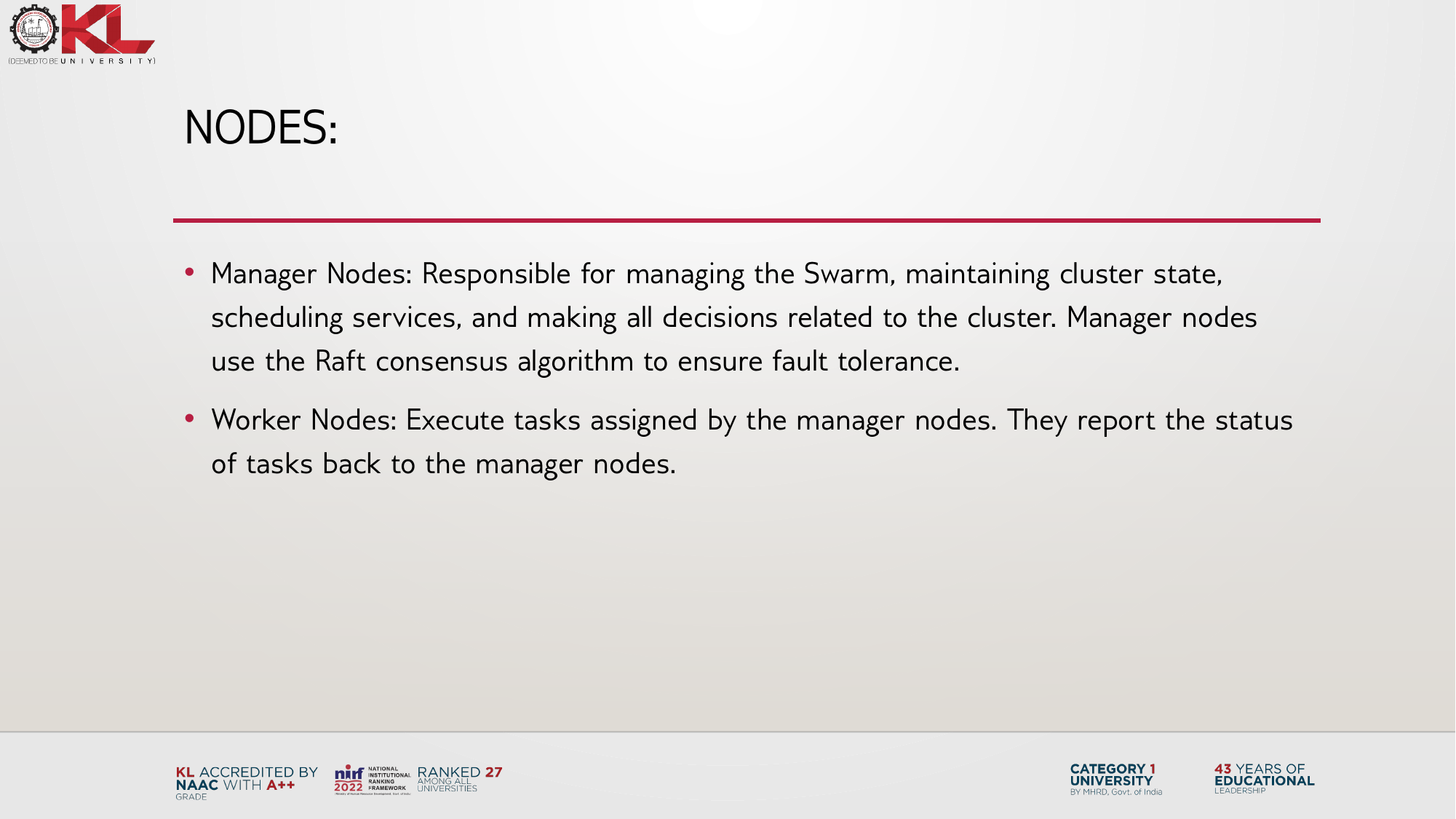

# Nodes:
Manager Nodes: Responsible for managing the Swarm, maintaining cluster state, scheduling services, and making all decisions related to the cluster. Manager nodes use the Raft consensus algorithm to ensure fault tolerance.
Worker Nodes: Execute tasks assigned by the manager nodes. They report the status of tasks back to the manager nodes.